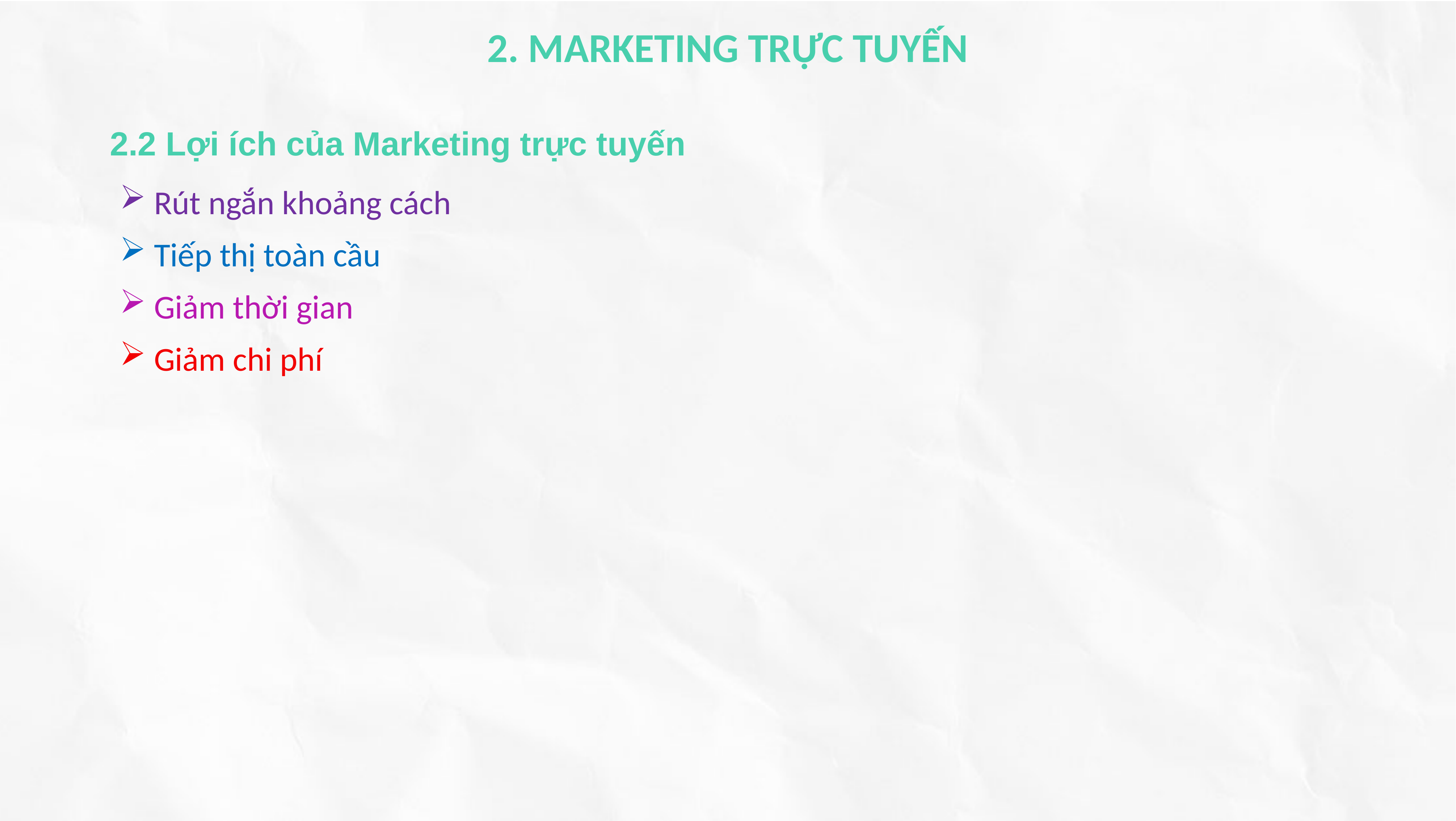

2. MARKETING TRỰC TUYẾN
2.2 Lợi ích của Marketing trực tuyến
Rút ngắn khoảng cách
Tiếp thị toàn cầu
Giảm thời gian
Giảm chi phí